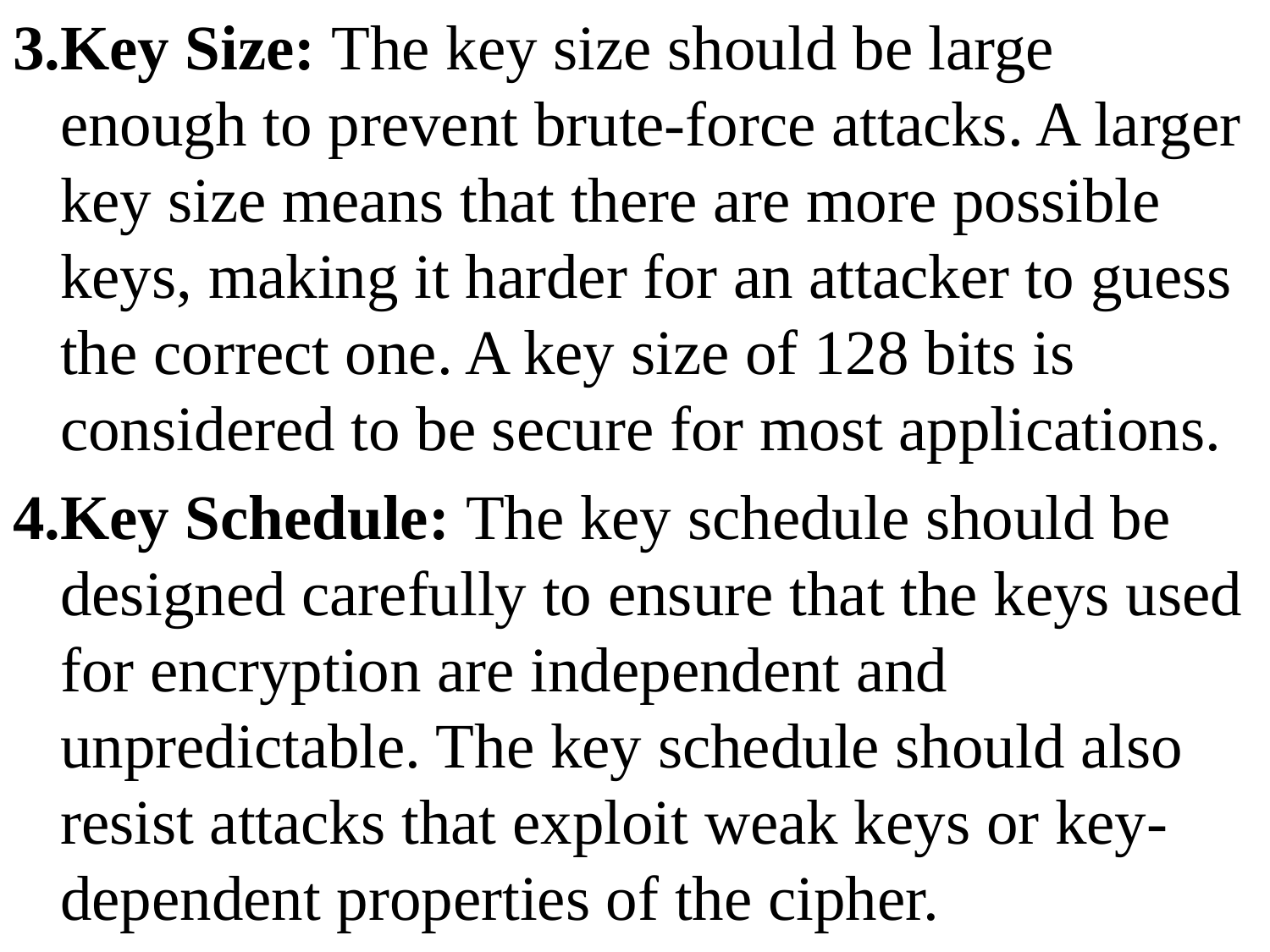

3.Key Size: The key size should be large enough to prevent brute-force attacks. A larger key size means that there are more possible keys, making it harder for an attacker to guess the correct one. A key size of 128 bits is considered to be secure for most applications.
4.Key Schedule: The key schedule should be designed carefully to ensure that the keys used for encryption are independent and unpredictable. The key schedule should also resist attacks that exploit weak keys or key-dependent properties of the cipher.